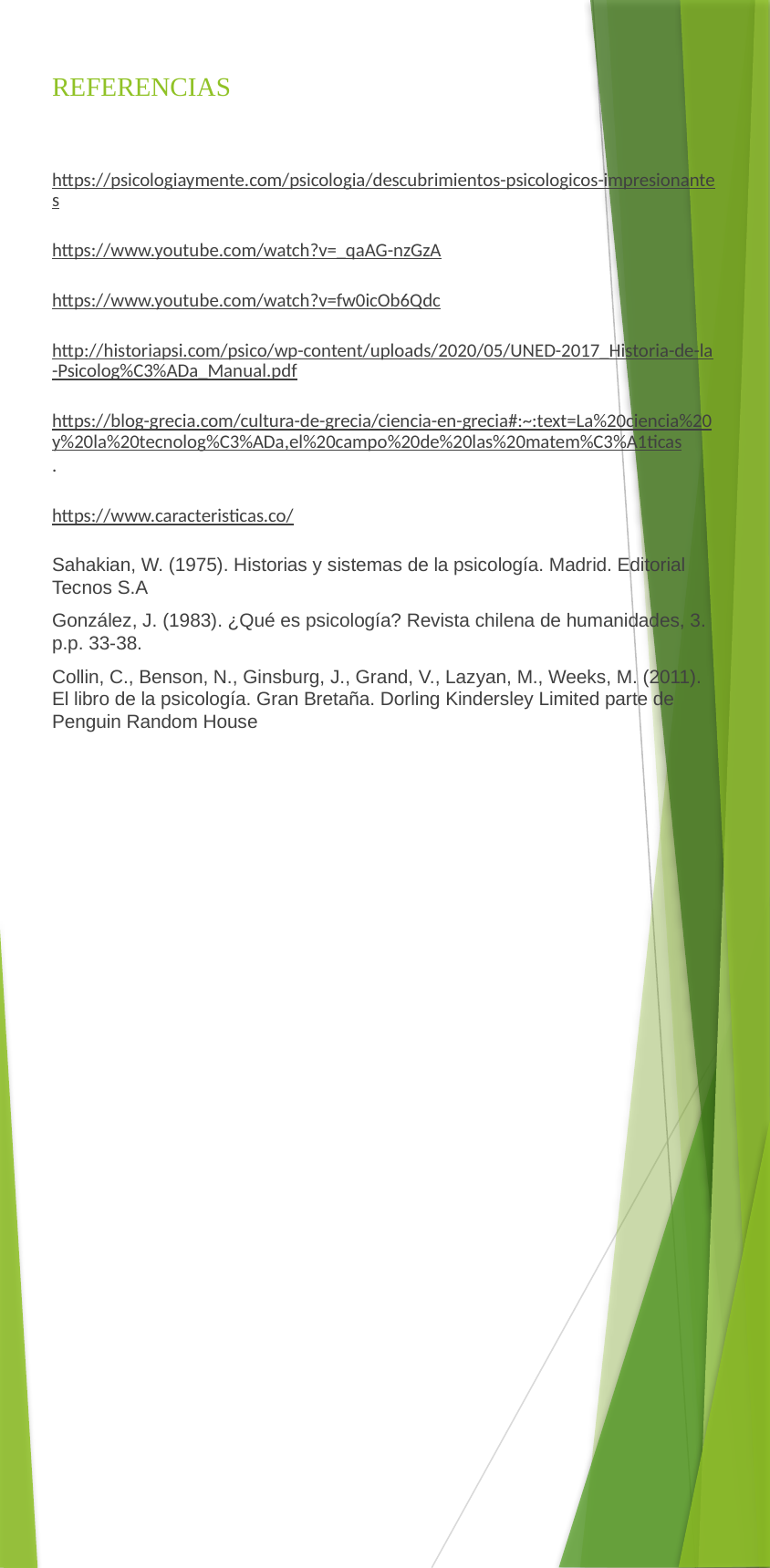

# REFERENCIAS
https://psicologiaymente.com/psicologia/descubrimientos-psicologicos-impresionantes
https://www.youtube.com/watch?v=_qaAG-nzGzA
https://www.youtube.com/watch?v=fw0icOb6Qdc
http://historiapsi.com/psico/wp-content/uploads/2020/05/UNED-2017_Historia-de-la-Psicolog%C3%ADa_Manual.pdf
https://blog-grecia.com/cultura-de-grecia/ciencia-en-grecia#:~:text=La%20ciencia%20y%20la%20tecnolog%C3%ADa,el%20campo%20de%20las%20matem%C3%A1ticas.
https://www.caracteristicas.co/
Sahakian, W. (1975). Historias y sistemas de la psicología. Madrid. Editorial Tecnos S.A
González, J. (1983). ¿Qué es psicología? Revista chilena de humanidades, 3. p.p. 33-38.
Collin, C., Benson, N., Ginsburg, J., Grand, V., Lazyan, M., Weeks, M. (2011). El libro de la psicología. Gran Bretaña. Dorling Kindersley Limited parte de Penguin Random House